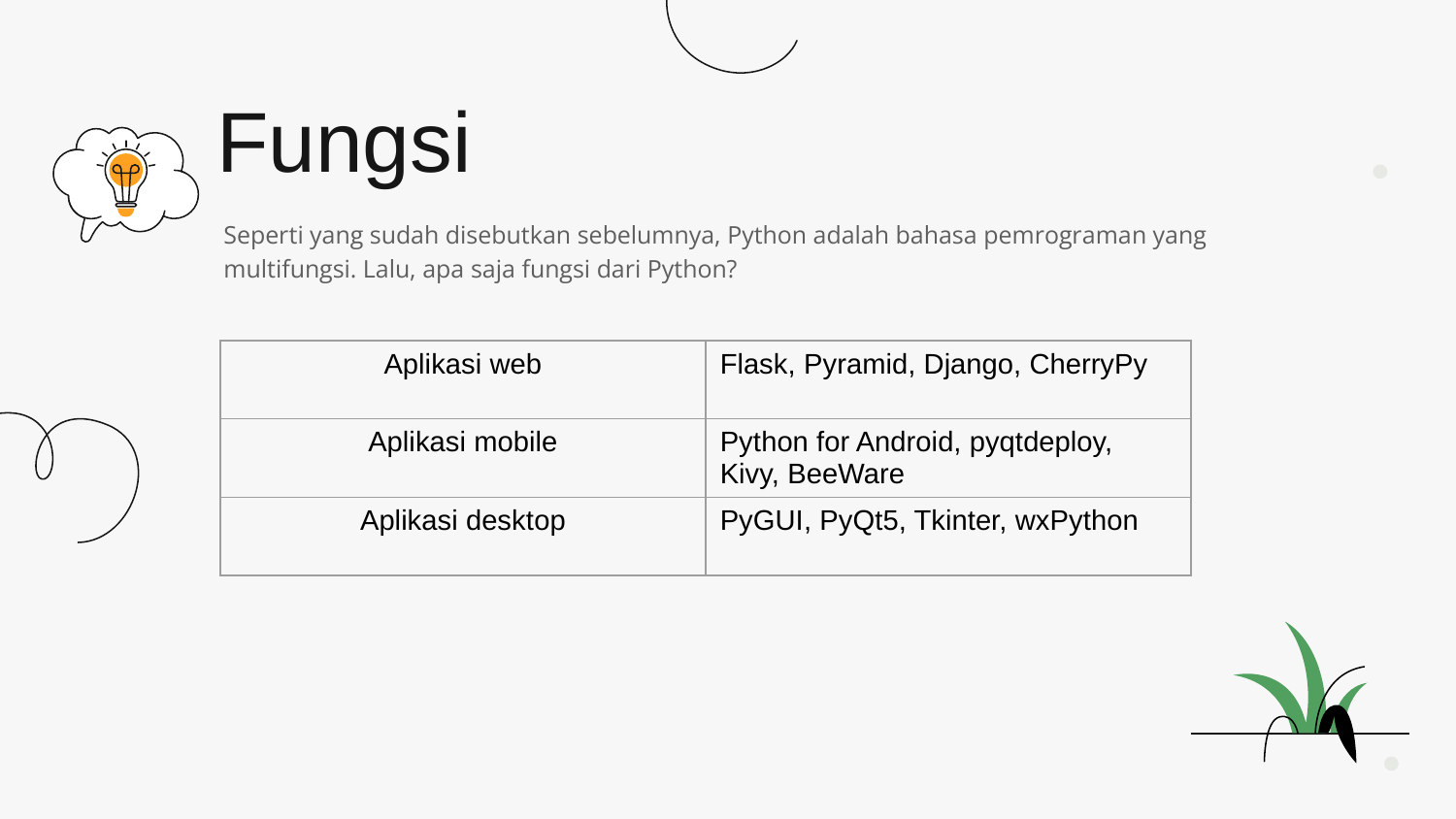

# Fungsi

Seperti yang sudah disebutkan sebelumnya, Python adalah bahasa pemrograman yang multifungsi. Lalu, apa saja fungsi dari Python?
| Aplikasi web | Flask, Pyramid, Django, CherryPy |
| --- | --- |
| Aplikasi mobile | Python for Android, pyqtdeploy, Kivy, BeeWare |
| Aplikasi desktop | PyGUI, PyQt5, Tkinter, wxPython |